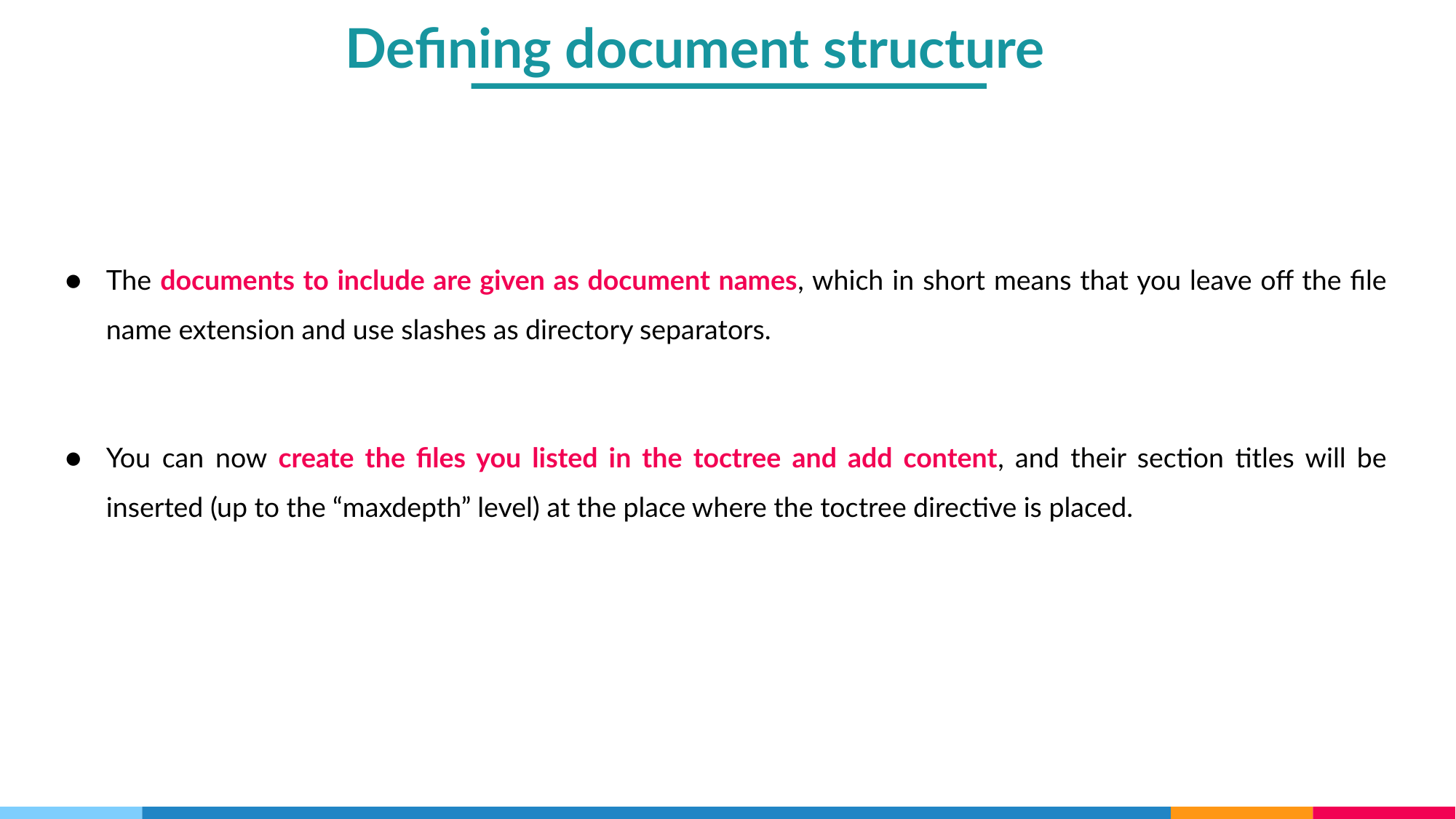

Defining document structure

The documents to include are given as document names, which in short means that you leave off the file name extension and use slashes as directory separators.

You can now create the files you listed in the toctree and add content, and their section titles will be inserted (up to the “maxdepth” level) at the place where the toctree directive is placed.